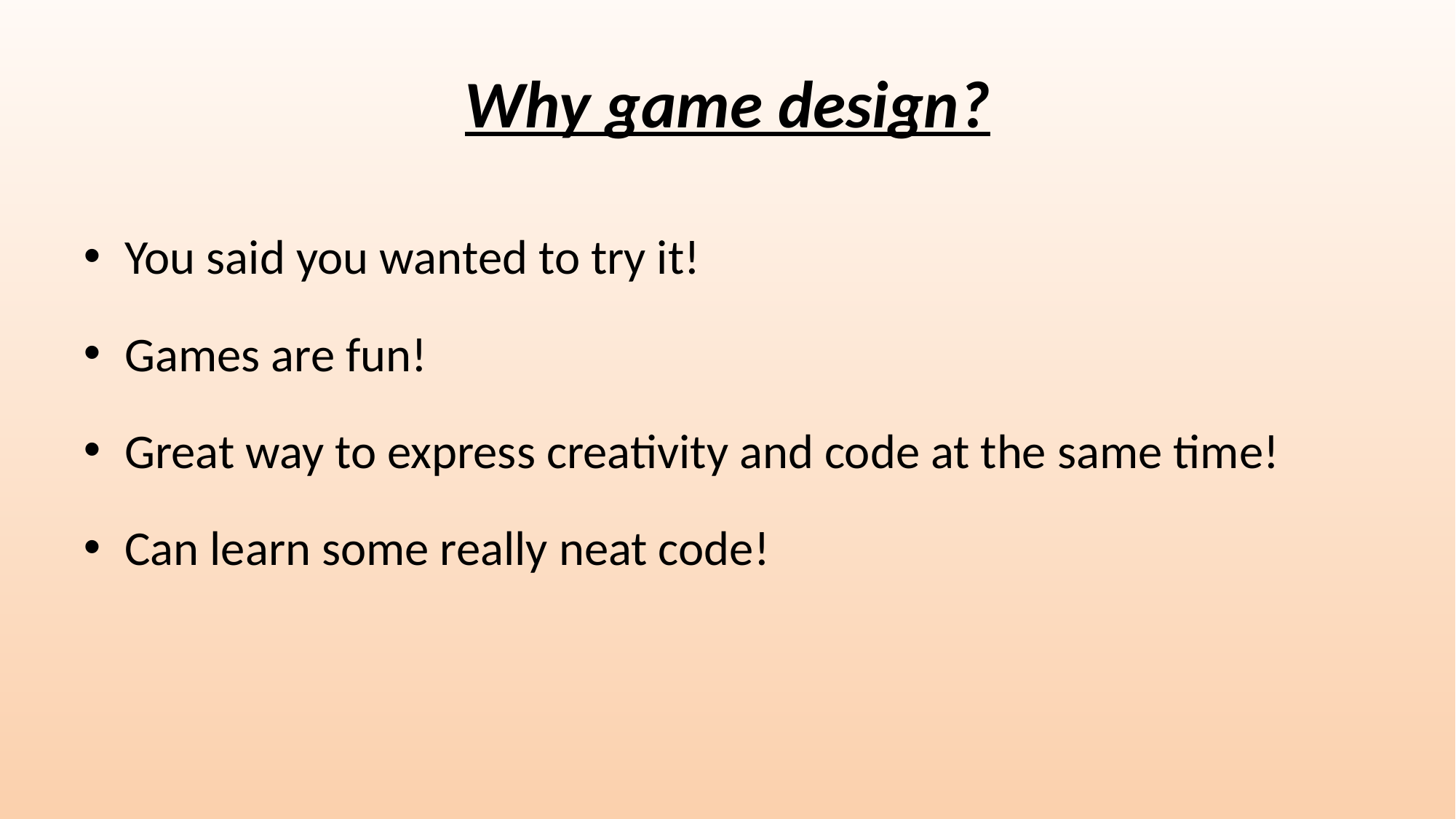

# Why game design?
You said you wanted to try it!
Games are fun!
Great way to express creativity and code at the same time!
Can learn some really neat code!